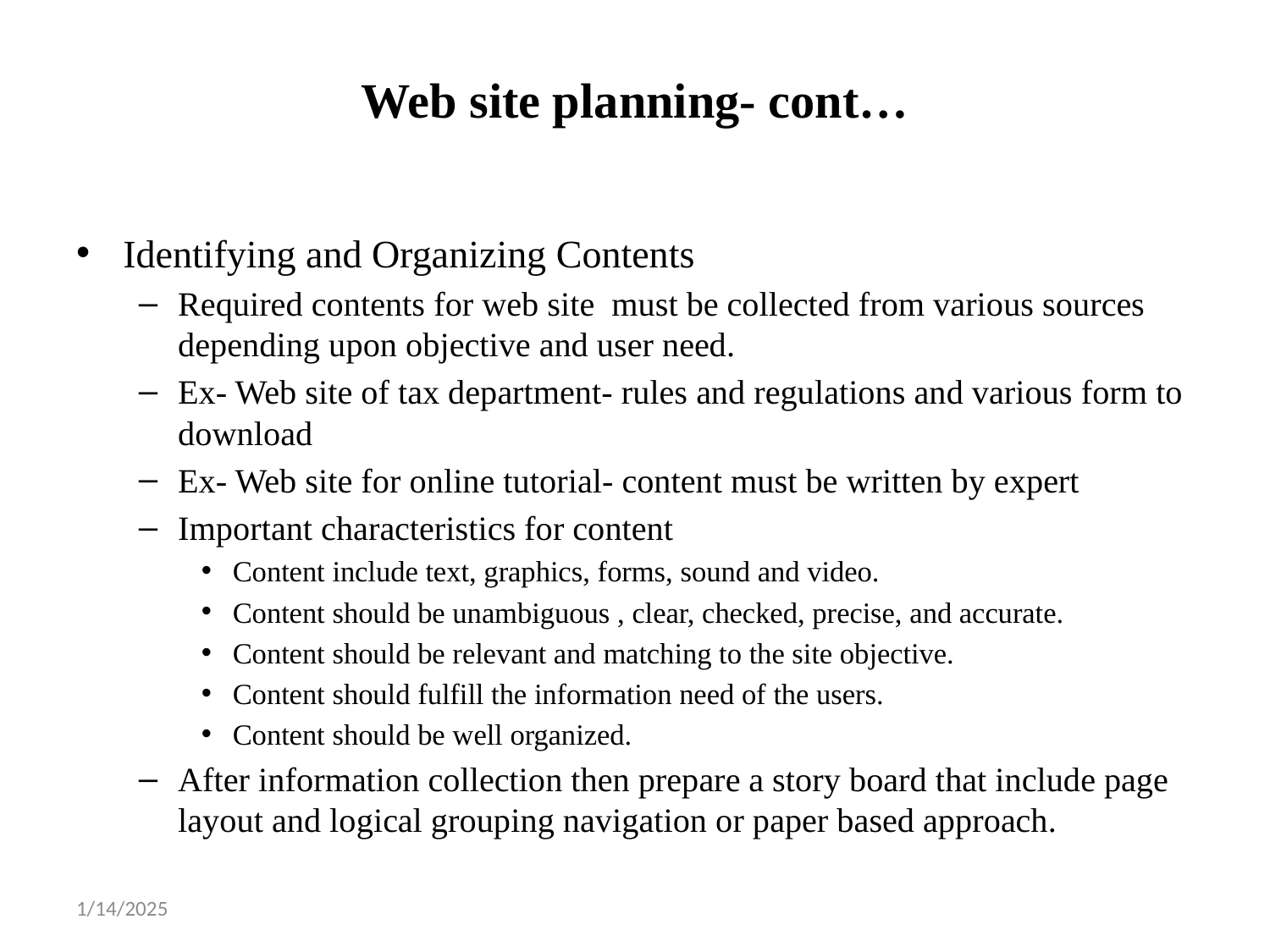

# Web site planning- cont…
Identifying and Organizing Contents
Required contents for web site  must be collected from various sources depending upon objective and user need.
Ex- Web site of tax department- rules and regulations and various form to download
Ex- Web site for online tutorial- content must be written by expert
Important characteristics for content
Content include text, graphics, forms, sound and video.
Content should be unambiguous , clear, checked, precise, and accurate.
Content should be relevant and matching to the site objective.
Content should fulfill the information need of the users.
Content should be well organized.
After information collection then prepare a story board that include page layout and logical grouping navigation or paper based approach.
1/14/2025